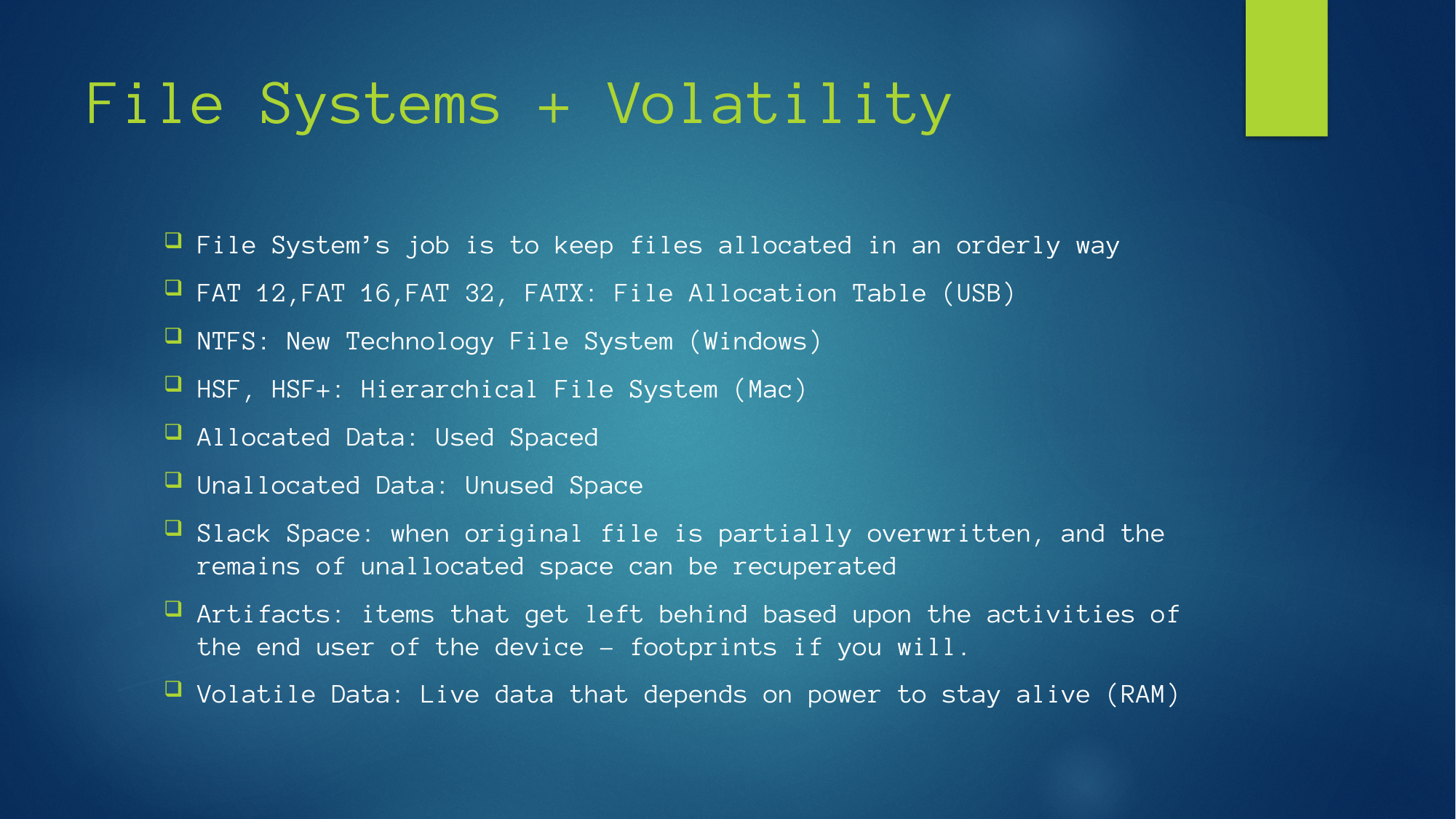

# File Systems + Volatility
File System’s job is to keep files allocated in an orderly way
FAT 12,FAT 16,FAT 32, FATX: File Allocation Table (USB)
NTFS: New Technology File System (Windows)
HSF, HSF+: Hierarchical File System (Mac)
Allocated Data: Used Spaced
Unallocated Data: Unused Space
Slack Space: when original file is partially overwritten, and the remains of unallocated space can be recuperated
Artifacts: items that get left behind based upon the activities of the end user of the device – footprints if you will.
Volatile Data: Live data that depends on power to stay alive (RAM)